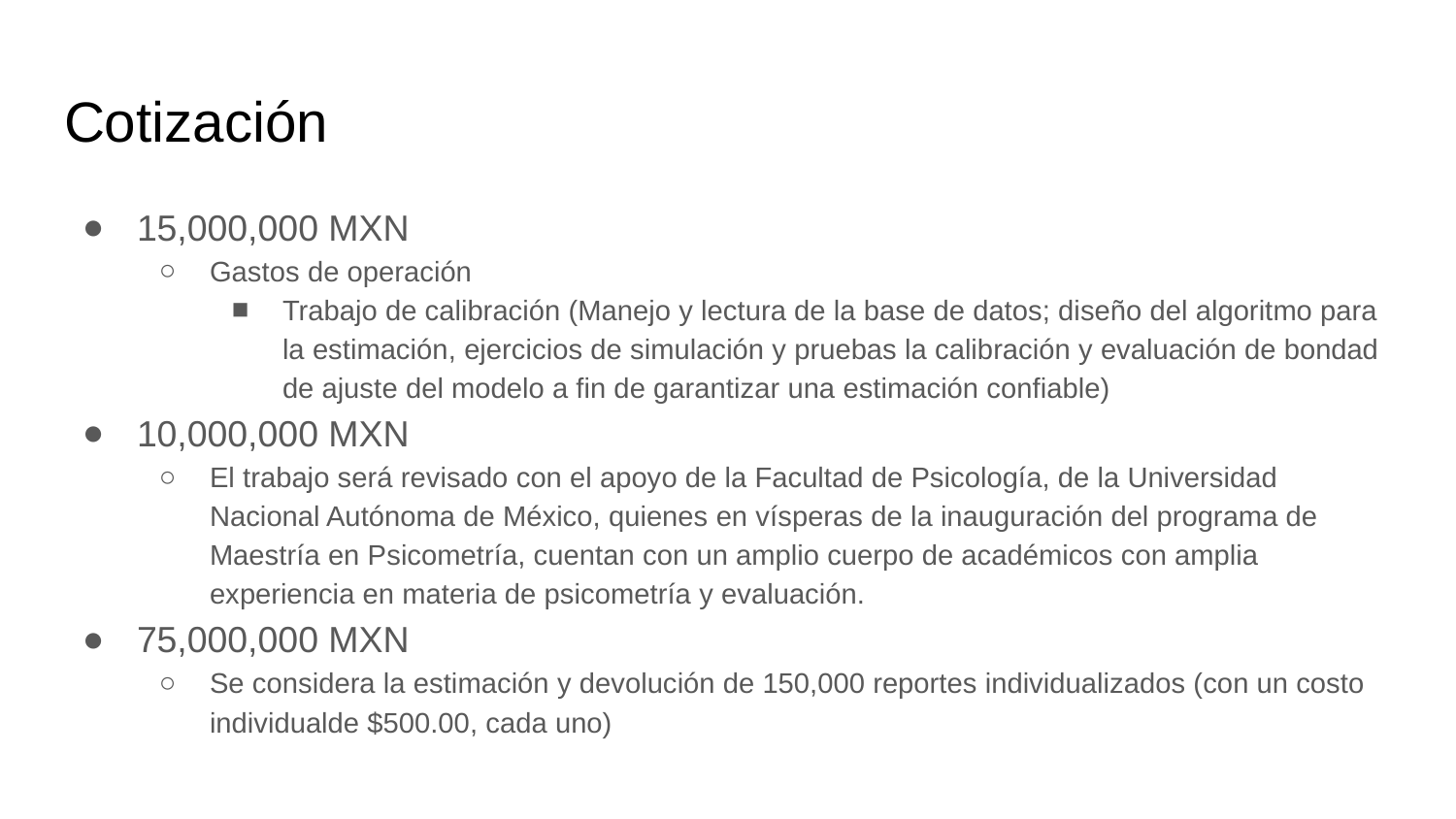

# Cotización
15,000,000 MXN
Gastos de operación
Trabajo de calibración (Manejo y lectura de la base de datos; diseño del algoritmo para la estimación, ejercicios de simulación y pruebas la calibración y evaluación de bondad de ajuste del modelo a fin de garantizar una estimación confiable)
10,000,000 MXN
El trabajo será revisado con el apoyo de la Facultad de Psicología, de la Universidad Nacional Autónoma de México, quienes en vísperas de la inauguración del programa de Maestría en Psicometría, cuentan con un amplio cuerpo de académicos con amplia experiencia en materia de psicometría y evaluación.
75,000,000 MXN
Se considera la estimación y devolución de 150,000 reportes individualizados (con un costo individualde $500.00, cada uno)